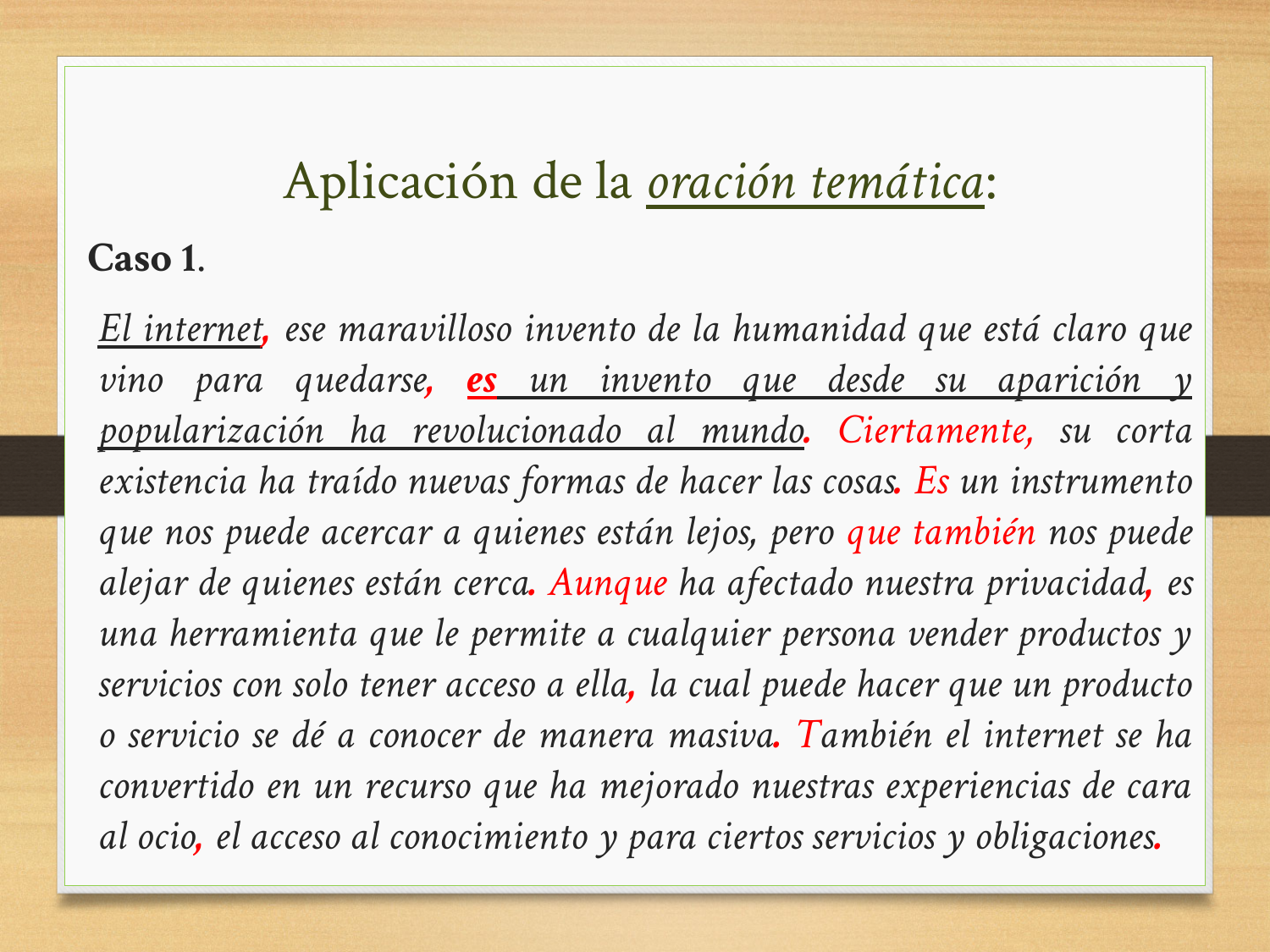

Aplicación de la oración temática:
Caso 1.
El internet, ese maravilloso invento de la humanidad que está claro que vino para quedarse, es un invento que desde su aparición y popularización ha revolucionado al mundo. Ciertamente, su corta existencia ha traído nuevas formas de hacer las cosas. Es un instrumento que nos puede acercar a quienes están lejos, pero que también nos puede alejar de quienes están cerca. Aunque ha afectado nuestra privacidad, es una herramienta que le permite a cualquier persona vender productos y servicios con solo tener acceso a ella, la cual puede hacer que un producto o servicio se dé a conocer de manera masiva. También el internet se ha convertido en un recurso que ha mejorado nuestras experiencias de cara al ocio, el acceso al conocimiento y para ciertos servicios y obligaciones.

# Párrafo